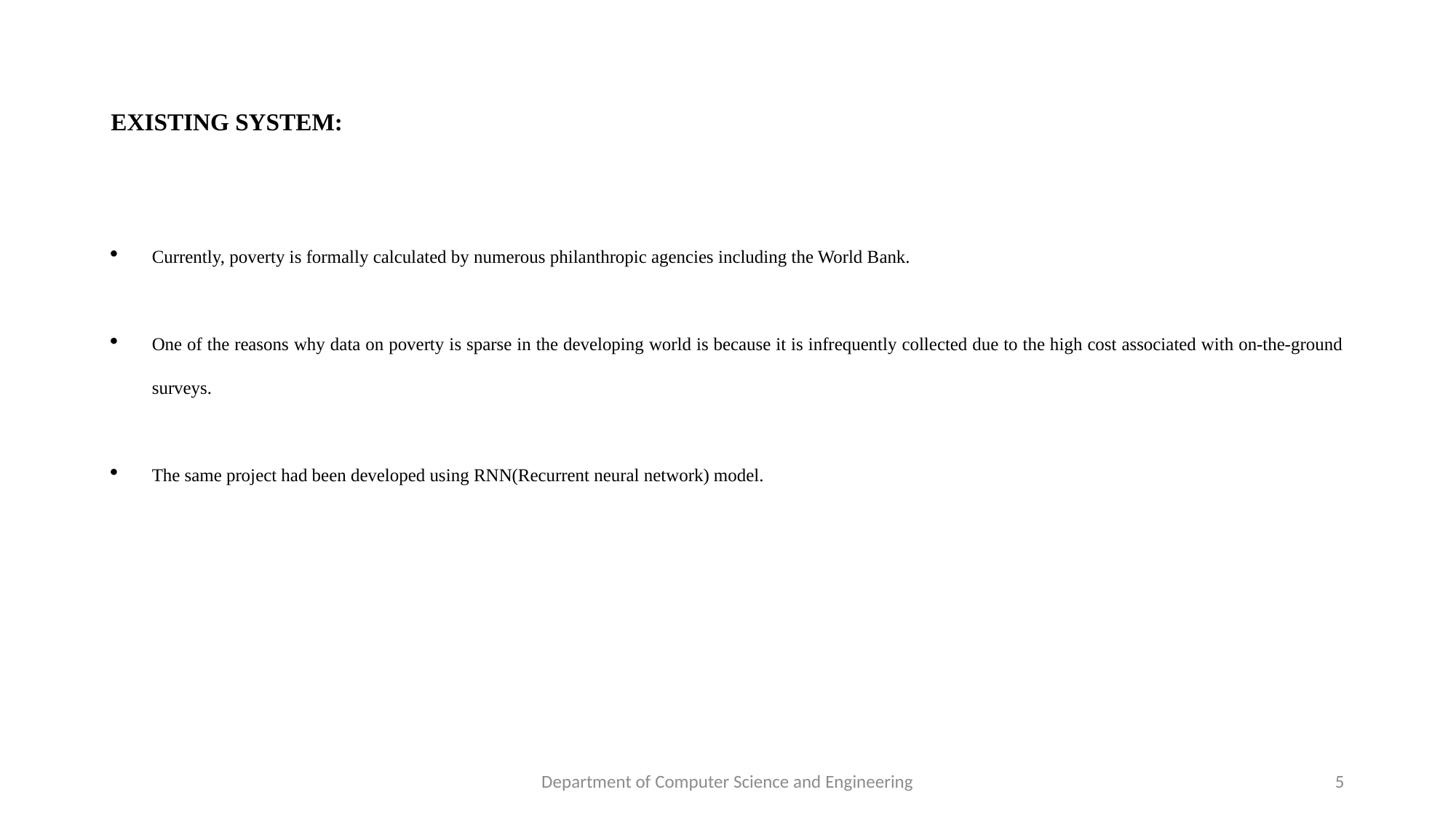

# EXISTING SYSTEM:
Currently, poverty is formally calculated by numerous philanthropic agencies including the World Bank.

One of the reasons why data on poverty is sparse in the developing world is because it is infrequently collected due to the high cost associated with on-the-ground surveys.

The same project had been developed using RNN(Recurrent neural network) model.

Department of Computer Science and Engineering
5